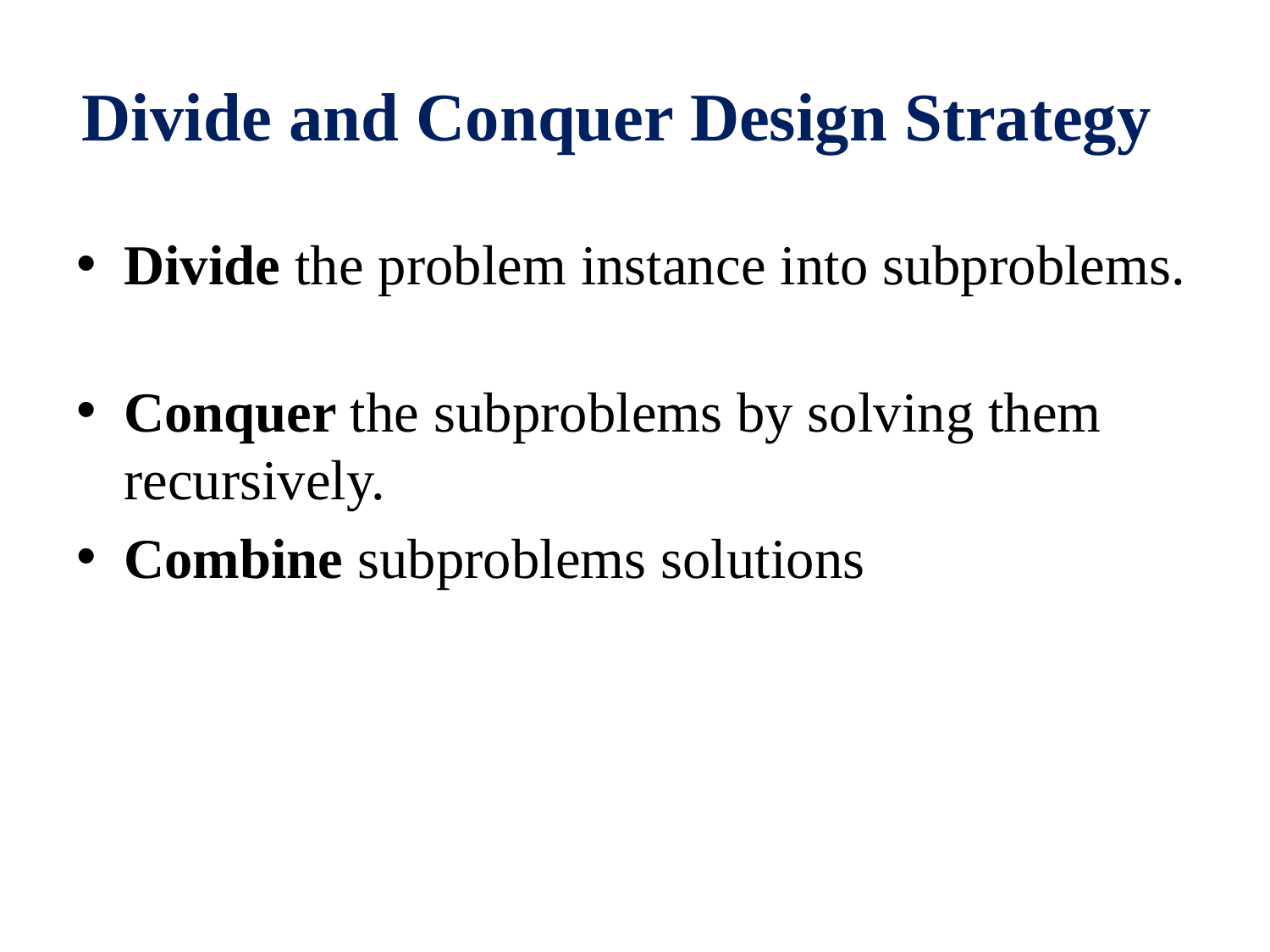

# Divide and Conquer Design Strategy
Divide the problem instance into subproblems.
Conquer the subproblems by solving them recursively.
Combine subproblems solutions